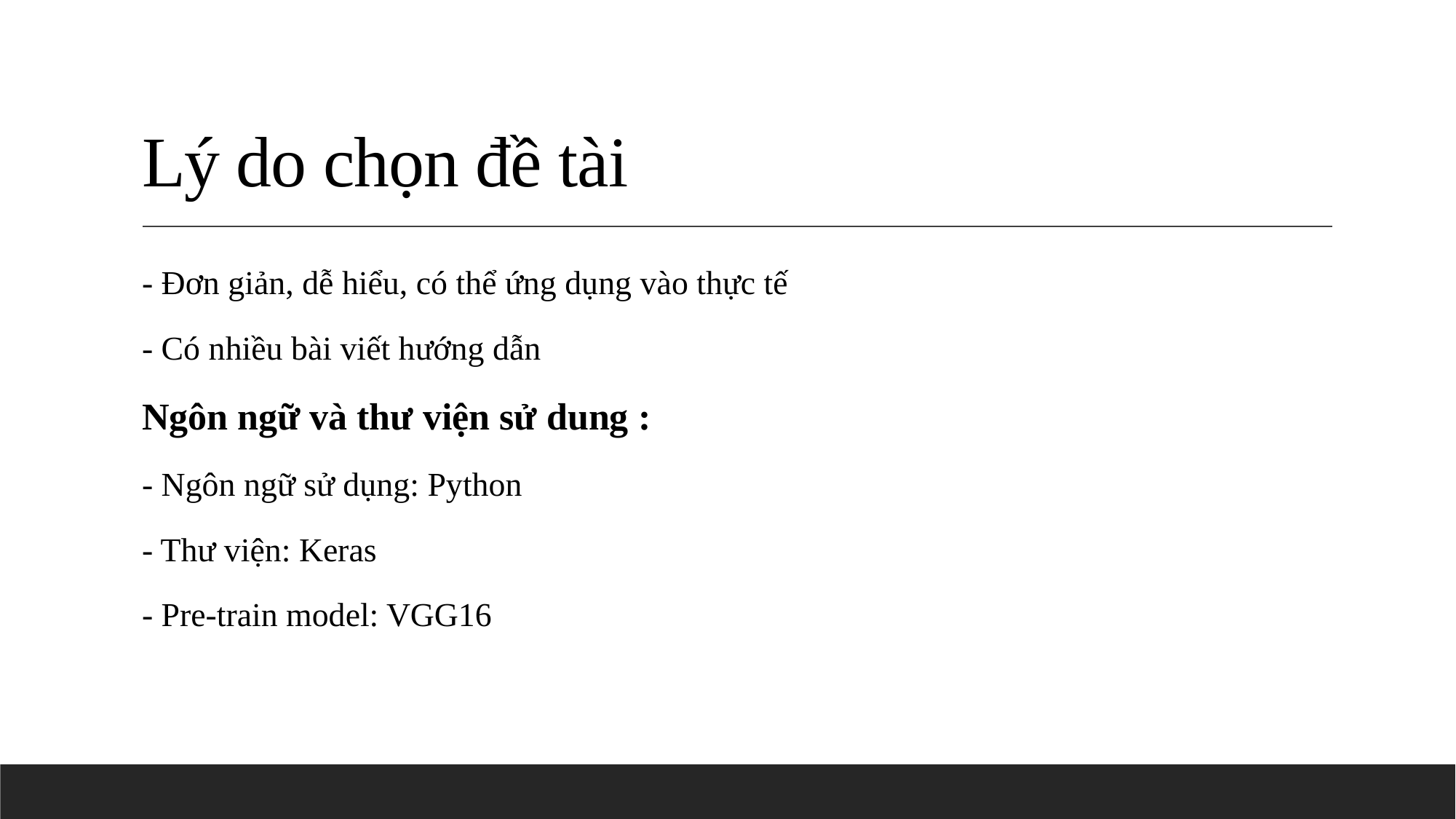

# Lý do chọn đề tài
- Đơn giản, dễ hiểu, có thể ứng dụng vào thực tế
- Có nhiều bài viết hướng dẫn
Ngôn ngữ và thư viện sử dung :
- Ngôn ngữ sử dụng: Python
- Thư viện: Keras
- Pre-train model: VGG16